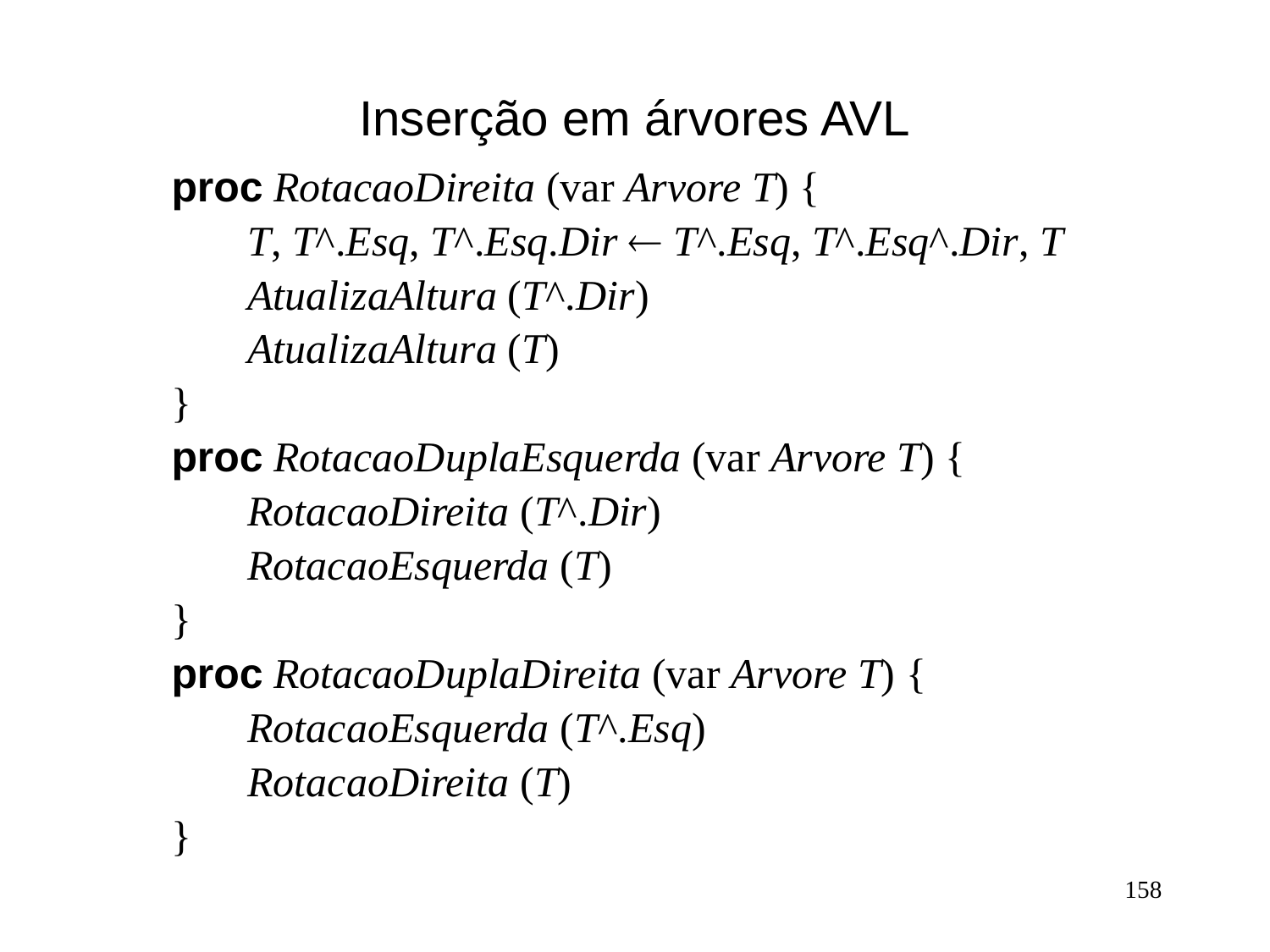

# Inserção em árvores AVL
proc RotacaoDireita (var Arvore T) {
   T, T^.Esq, T^.Esq.Dir ← T^.Esq, T^.Esq^.Dir, T
   AtualizaAltura (T^.Dir)
   AtualizaAltura (T)
}
proc RotacaoDuplaEsquerda (var Arvore T) {
   RotacaoDireita (T^.Dir)
   RotacaoEsquerda (T)
}
proc RotacaoDuplaDireita (var Arvore T) {
   RotacaoEsquerda (T^.Esq)
   RotacaoDireita (T)
}

158